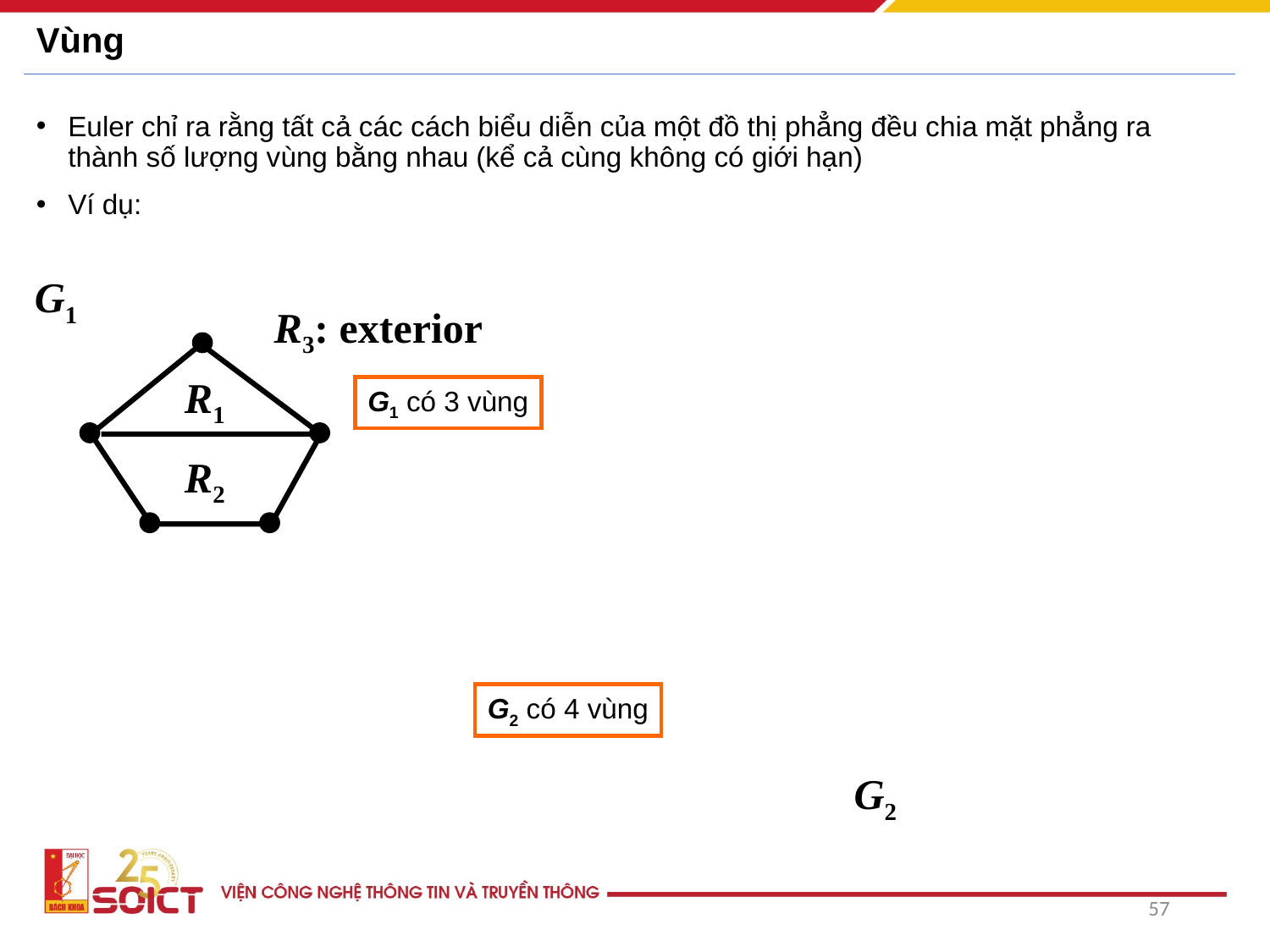

# Vùng
Euler chỉ ra rằng tất cả các cách biểu diễn của một đồ thị phẳng đều chia mặt phẳng ra thành số lượng vùng bằng nhau (kể cả cùng không có giới hạn)
Ví dụ:

G1

R3: exterior
R1
G1 có 3 vùng
R2
G2 có 4 vùng
G2
57